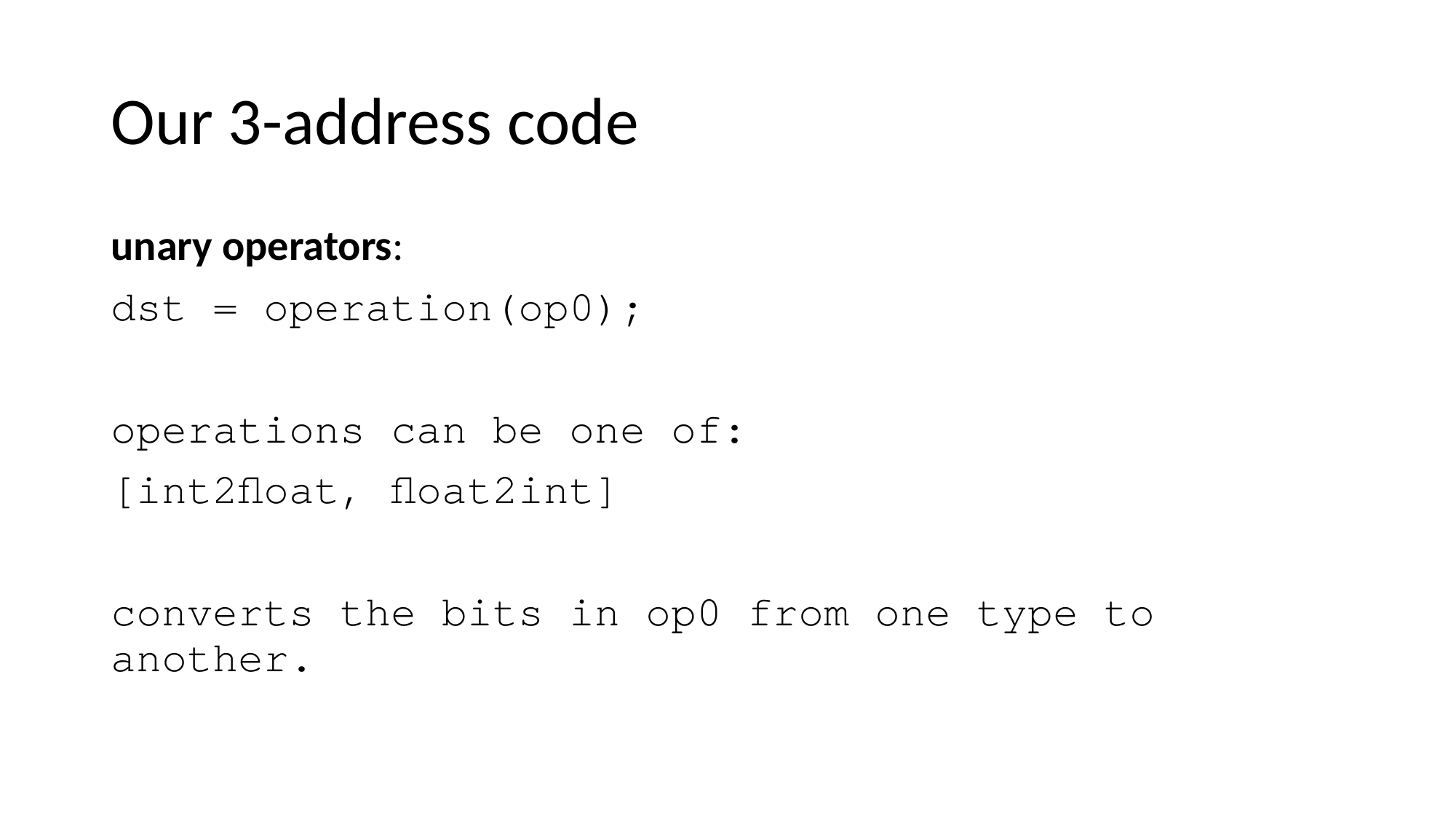

# Our 3-address code
unary operators:
dst = operation(op0);

operations can be one of:
[int2float, float2int]

converts the bits in op0 from one type to another.